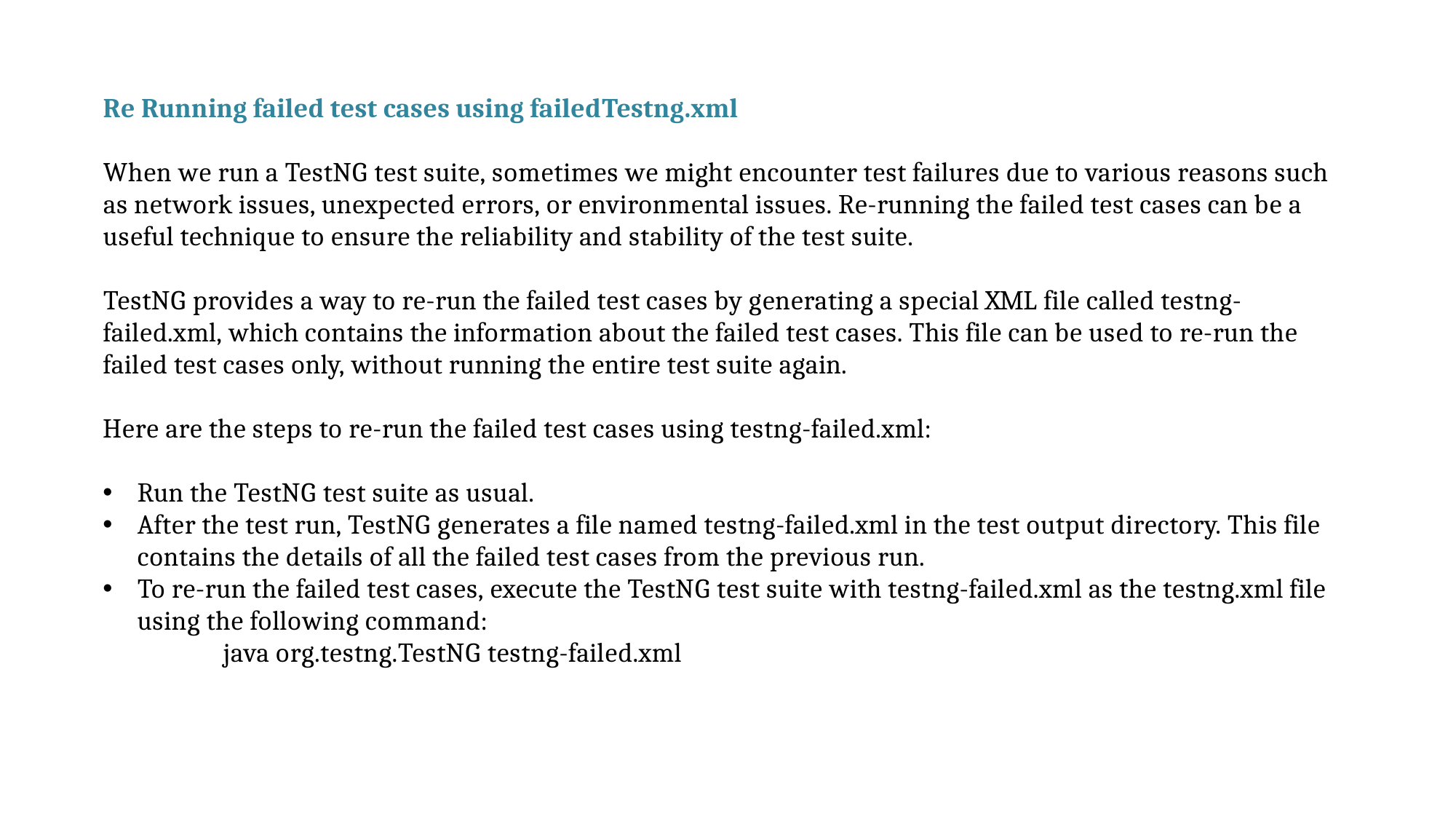

| Re Running failed test cases using failedTestng.xml When we run a TestNG test suite, sometimes we might encounter test failures due to various reasons such as network issues, unexpected errors, or environmental issues. Re-running the failed test cases can be a useful technique to ensure the reliability and stability of the test suite. TestNG provides a way to re-run the failed test cases by generating a special XML file called testng-failed.xml, which contains the information about the failed test cases. This file can be used to re-run the failed test cases only, without running the entire test suite again. Here are the steps to re-run the failed test cases using testng-failed.xml: Run the TestNG test suite as usual. After the test run, TestNG generates a file named testng-failed.xml in the test output directory. This file contains the details of all the failed test cases from the previous run. To re-run the failed test cases, execute the TestNG test suite with testng-failed.xml as the testng.xml file using the following command: java org.testng.TestNG testng-failed.xml |
| --- |